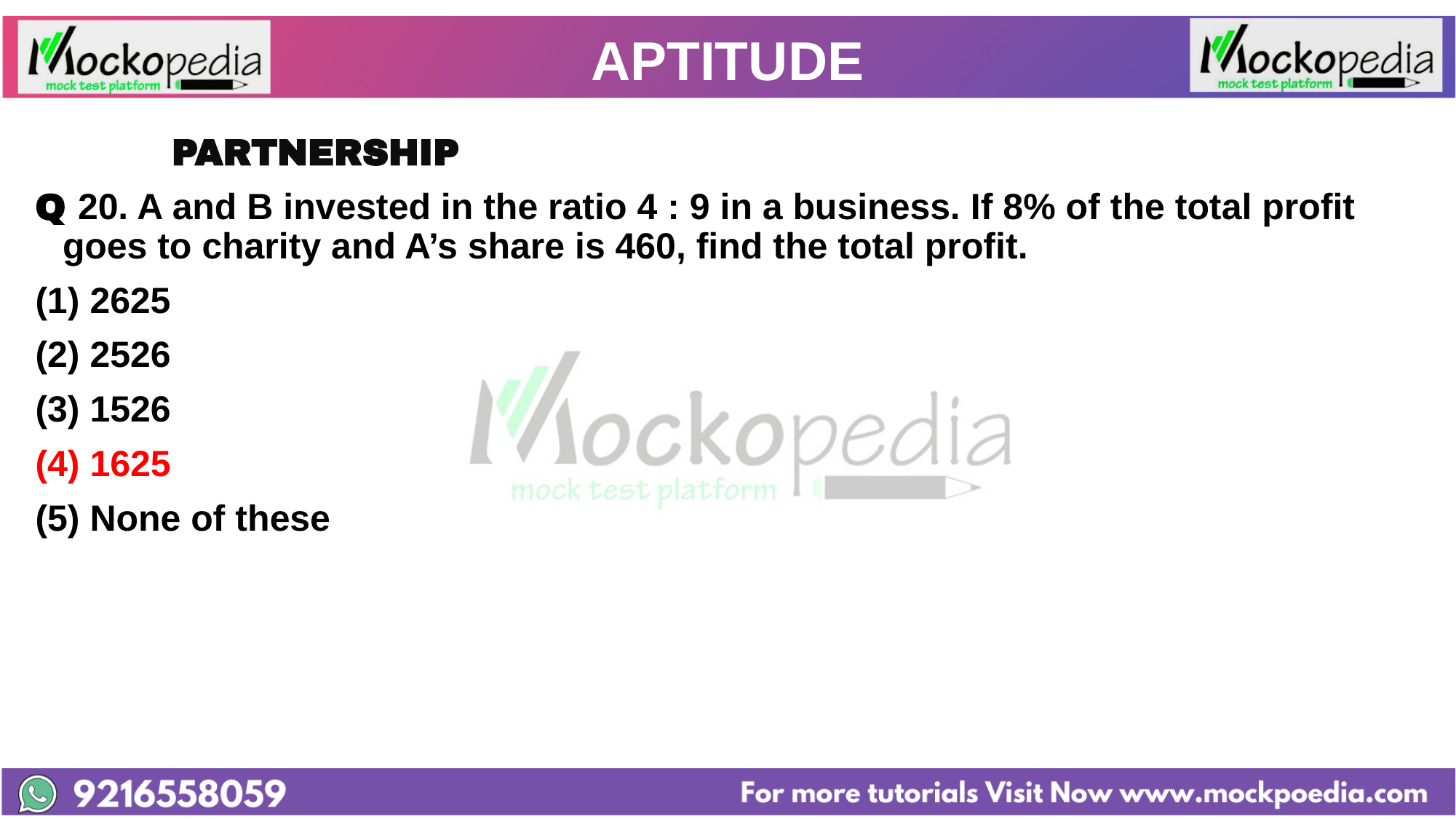

# APTITUDE
		PARTNERSHIP
Q 20. A and B invested in the ratio 4 : 9 in a business. If 8% of the total profit goes to charity and A’s share is 460, find the total profit.
2625
(2) 2526
(3) 1526
(4) 1625
(5) None of these